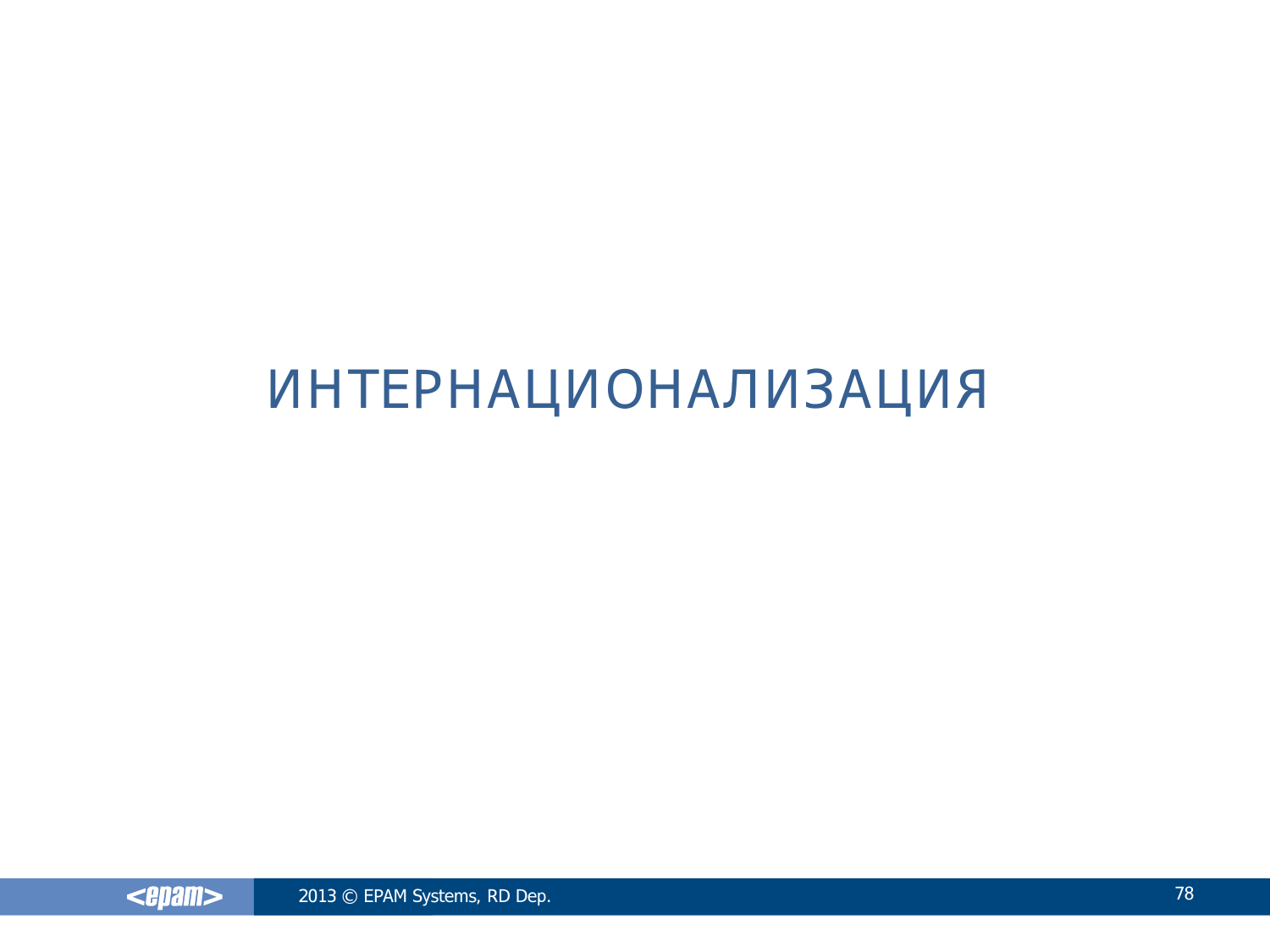

# Интернационализация
78
2013 © EPAM Systems, RD Dep.